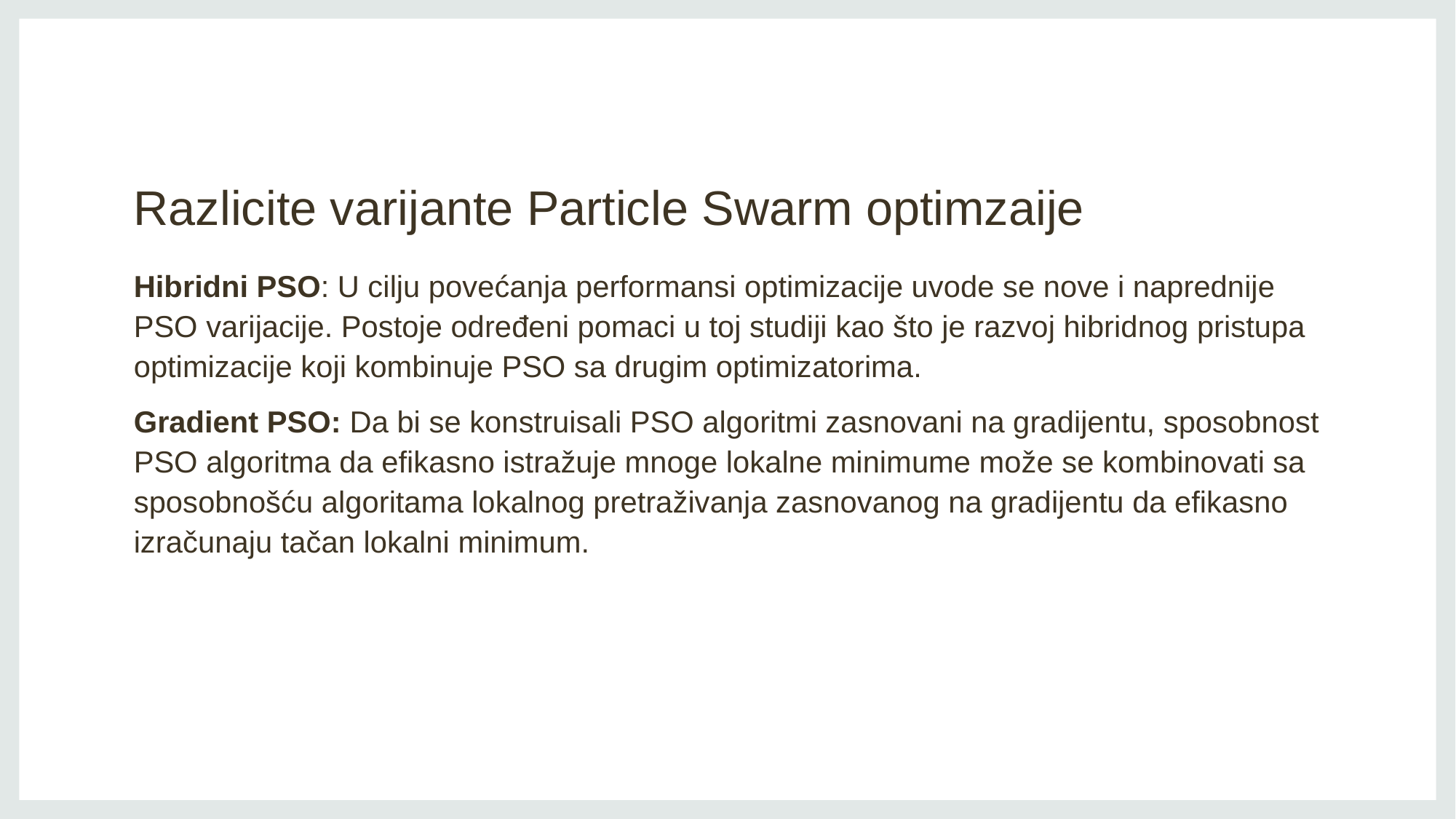

# Razlicite varijante Particle Swarm optimzaije
Hibridni PSO: U cilju povećanja performansi optimizacije uvode se nove i naprednije PSO varijacije. Postoje određeni pomaci u toj studiji kao što je razvoj hibridnog pristupa optimizacije koji kombinuje PSO sa drugim optimizatorima.
Gradient PSO: Da bi se konstruisali PSO algoritmi zasnovani na gradijentu, sposobnost PSO algoritma da efikasno istražuje mnoge lokalne minimume može se kombinovati sa sposobnošću algoritama lokalnog pretraživanja zasnovanog na gradijentu da efikasno izračunaju tačan lokalni minimum.